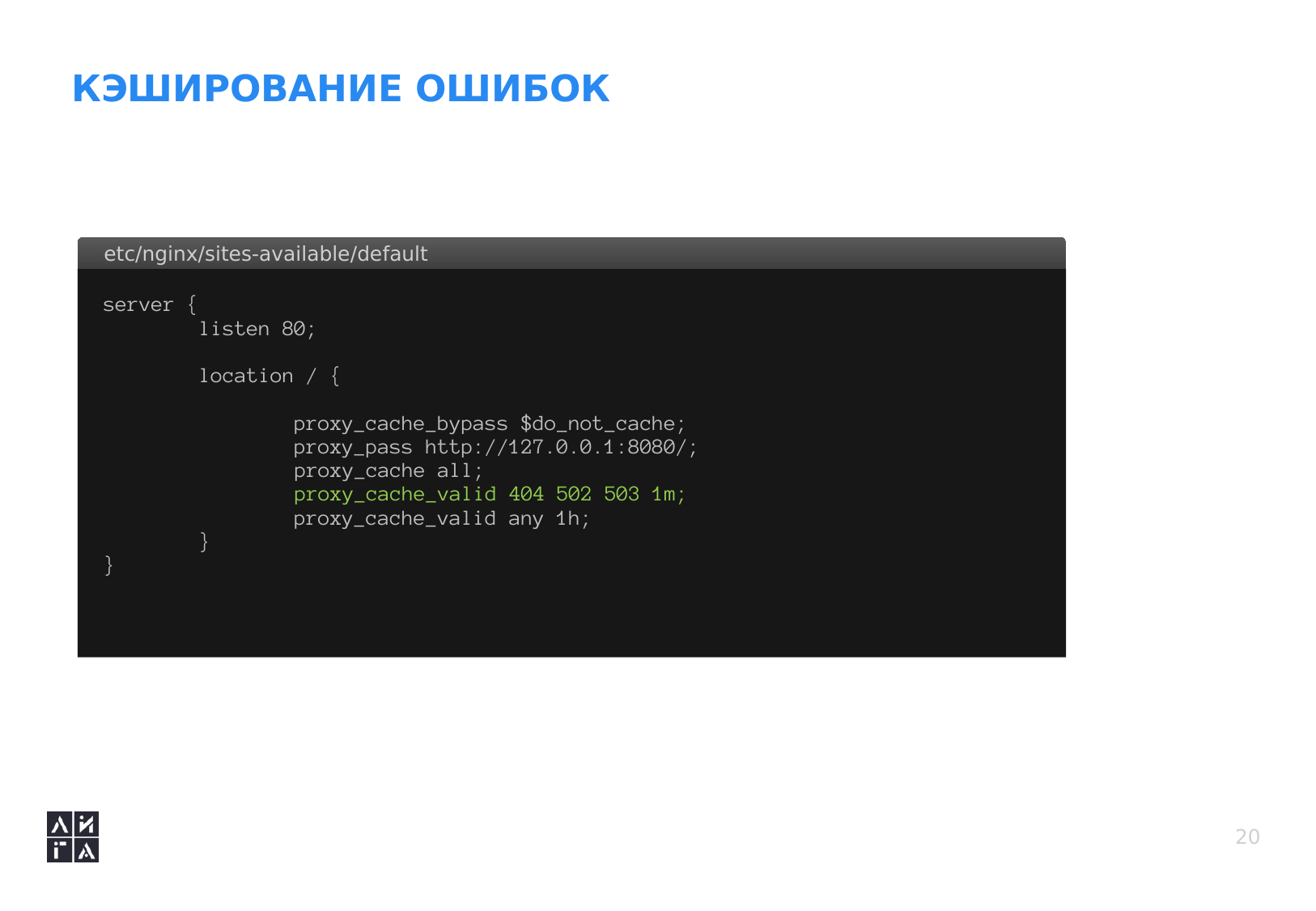

# Кэширование ошибок

etc/nginx/sites-available/default
server {
        listen 80;
        location / {
                proxy_cache_bypass $do_not_cache;
                proxy_pass http://127.0.0.1:8080/;
                proxy_cache all;
                proxy_cache_valid 404 502 503 1m;
                proxy_cache_valid any 1h;
        }
}
20
Каждая страница будет сохраняться в кеш на 1 час